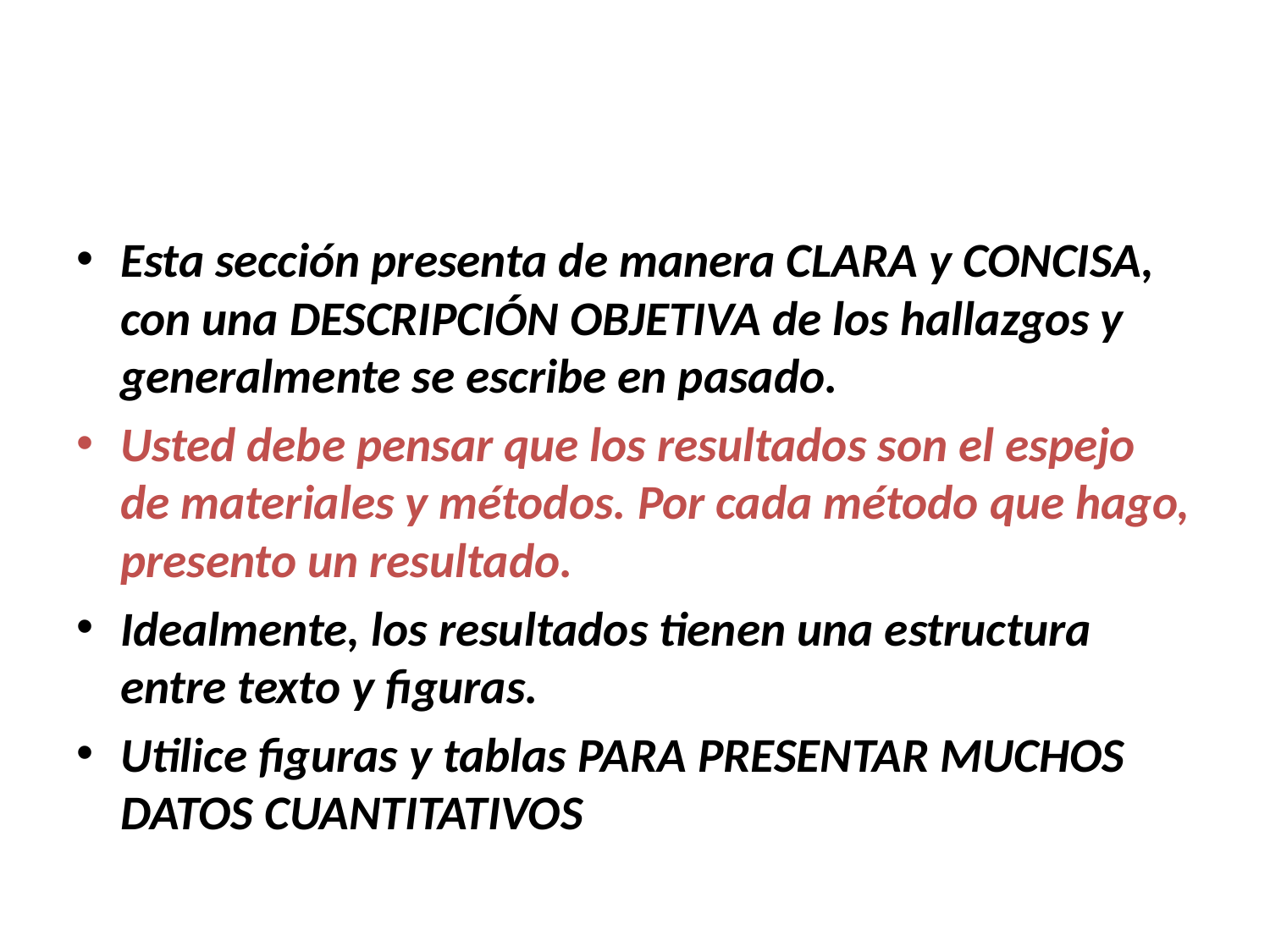

#
Esta sección presenta de manera CLARA y CONCISA, con una DESCRIPCIÓN OBJETIVA de los hallazgos y generalmente se escribe en pasado.
Usted debe pensar que los resultados son el espejo de materiales y métodos. Por cada método que hago, presento un resultado.
Idealmente, los resultados tienen una estructura entre texto y figuras.
Utilice figuras y tablas PARA PRESENTAR MUCHOS DATOS CUANTITATIVOS